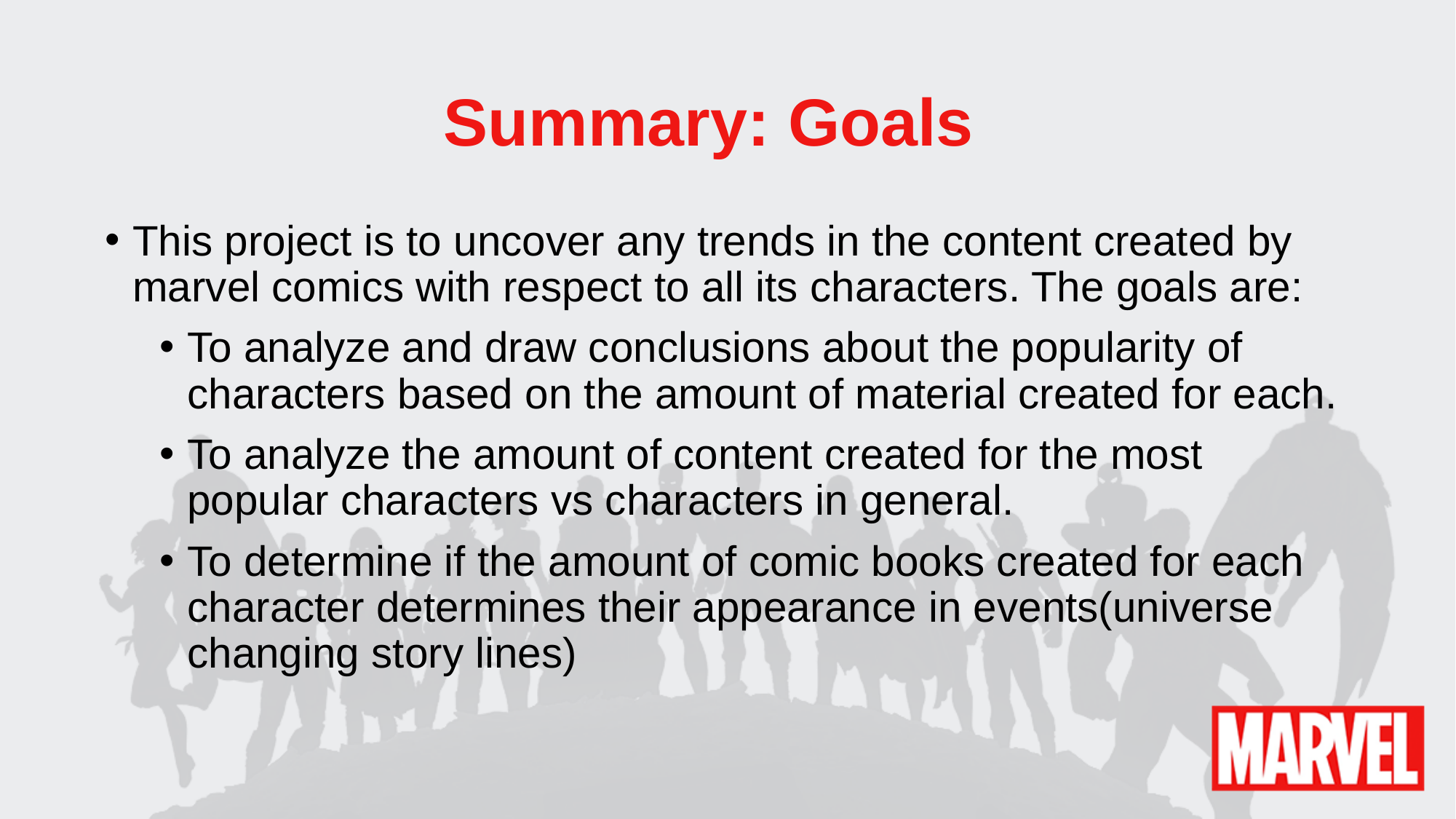

# Summary: Goals
This project is to uncover any trends in the content created by marvel comics with respect to all its characters. The goals are:
To analyze and draw conclusions about the popularity of characters based on the amount of material created for each.
To analyze the amount of content created for the most popular characters vs characters in general.
To determine if the amount of comic books created for each character determines their appearance in events(universe changing story lines)